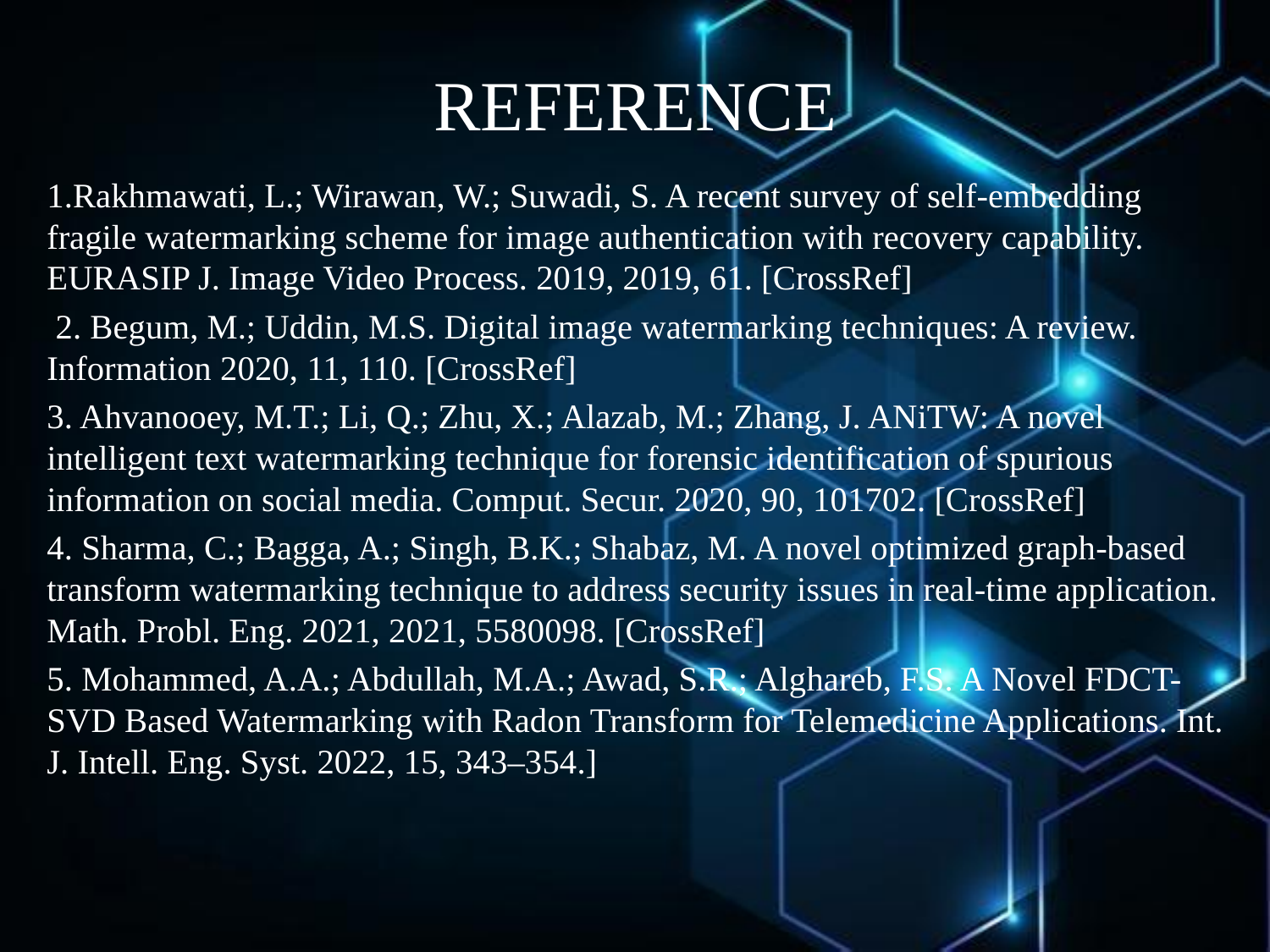

#
REFERENCE
1.Rakhmawati, L.; Wirawan, W.; Suwadi, S. A recent survey of self-embedding fragile watermarking scheme for image authentication with recovery capability. EURASIP J. Image Video Process. 2019, 2019, 61. [CrossRef]
 2. Begum, M.; Uddin, M.S. Digital image watermarking techniques: A review. Information 2020, 11, 110. [CrossRef]
3. Ahvanooey, M.T.; Li, Q.; Zhu, X.; Alazab, M.; Zhang, J. ANiTW: A novel intelligent text watermarking technique for forensic identification of spurious information on social media. Comput. Secur. 2020, 90, 101702. [CrossRef]
4. Sharma, C.; Bagga, A.; Singh, B.K.; Shabaz, M. A novel optimized graph-based transform watermarking technique to address security issues in real-time application. Math. Probl. Eng. 2021, 2021, 5580098. [CrossRef]
5. Mohammed, A.A.; Abdullah, M.A.; Awad, S.R.; Alghareb, F.S. A Novel FDCT-SVD Based Watermarking with Radon Transform for Telemedicine Applications. Int. J. Intell. Eng. Syst. 2022, 15, 343–354.]